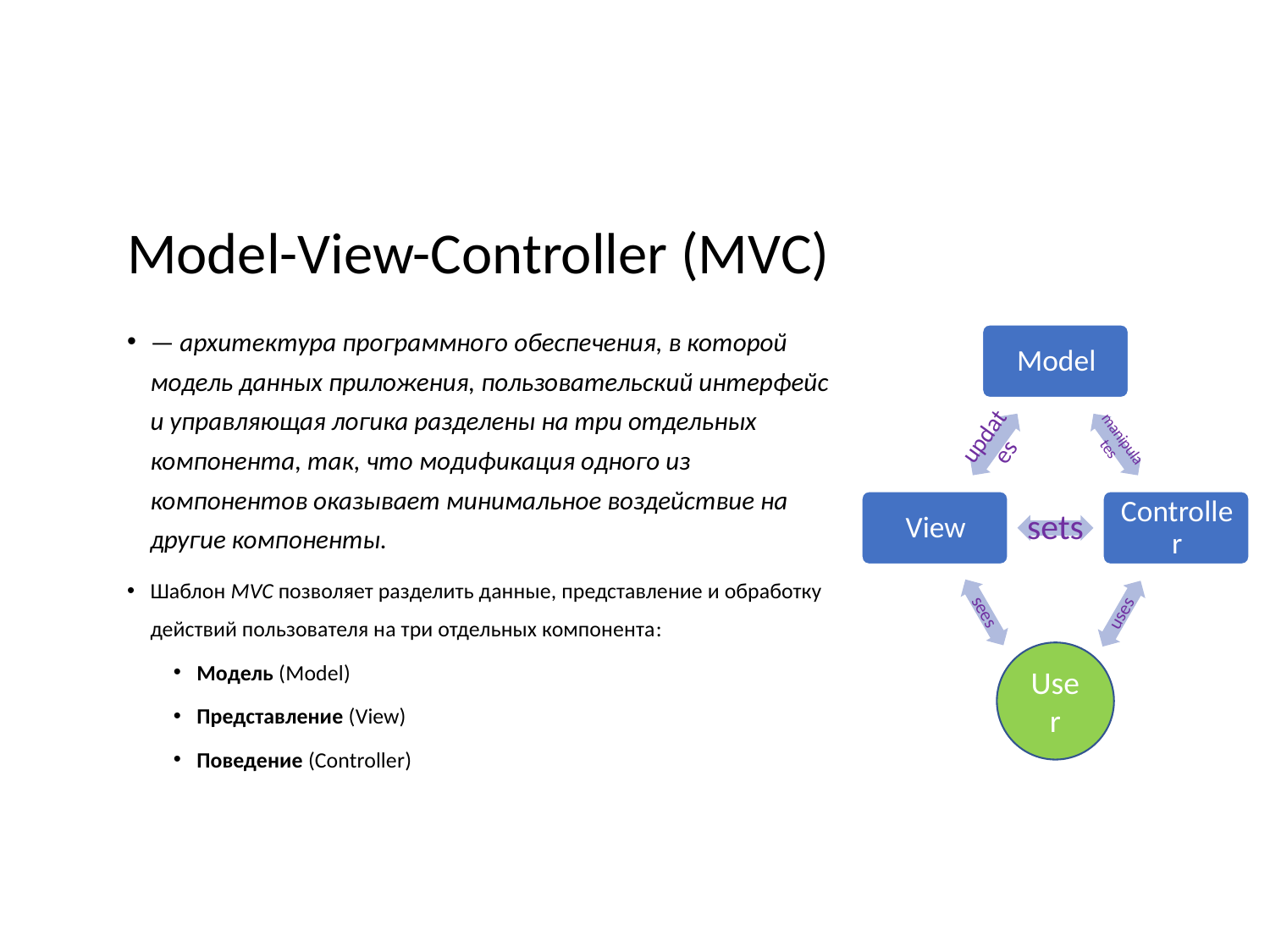

# Model-View-Controller (MVC)
Model
manipulates
Controller
sets
View
updates
— архитектура программного обеспечения, в которой модель данных приложения, пользовательский интерфейс и управляющая логика разделены на три отдельных компонента, так, что модификация одного из компонентов оказывает минимальное воздействие на другие компоненты.
Шаблон MVC позволяет разделить данные, представление и обработку действий пользователя на три отдельных компонента:
Модель (Model)
Представление (View)
Поведение (Controller)

sees

uses
User